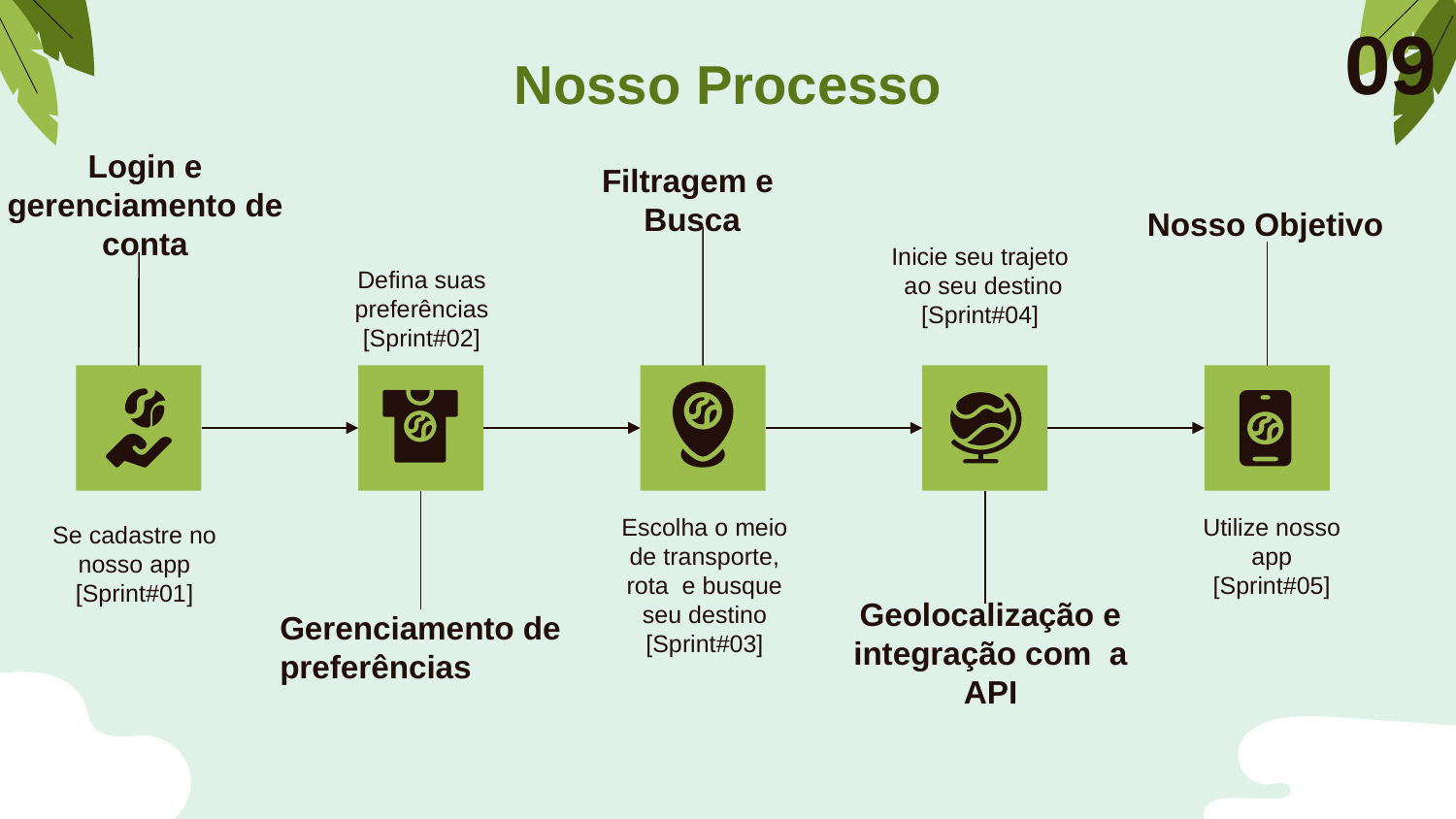

09
# Nosso Processo
Filtragem e  Busca
Nosso Objetivo
Login e gerenciamento de conta
Inicie seu trajeto  ao seu destino
[Sprint#04]
Defina suas preferências
[Sprint#02]

Escolha o meio de transporte, rota  e busque seu destino
[Sprint#03]
Utilize nosso app
[Sprint#05]
Se cadastre no nosso app
[Sprint#01]
Gerenciamento de preferências
Geolocalização e integração com  a API